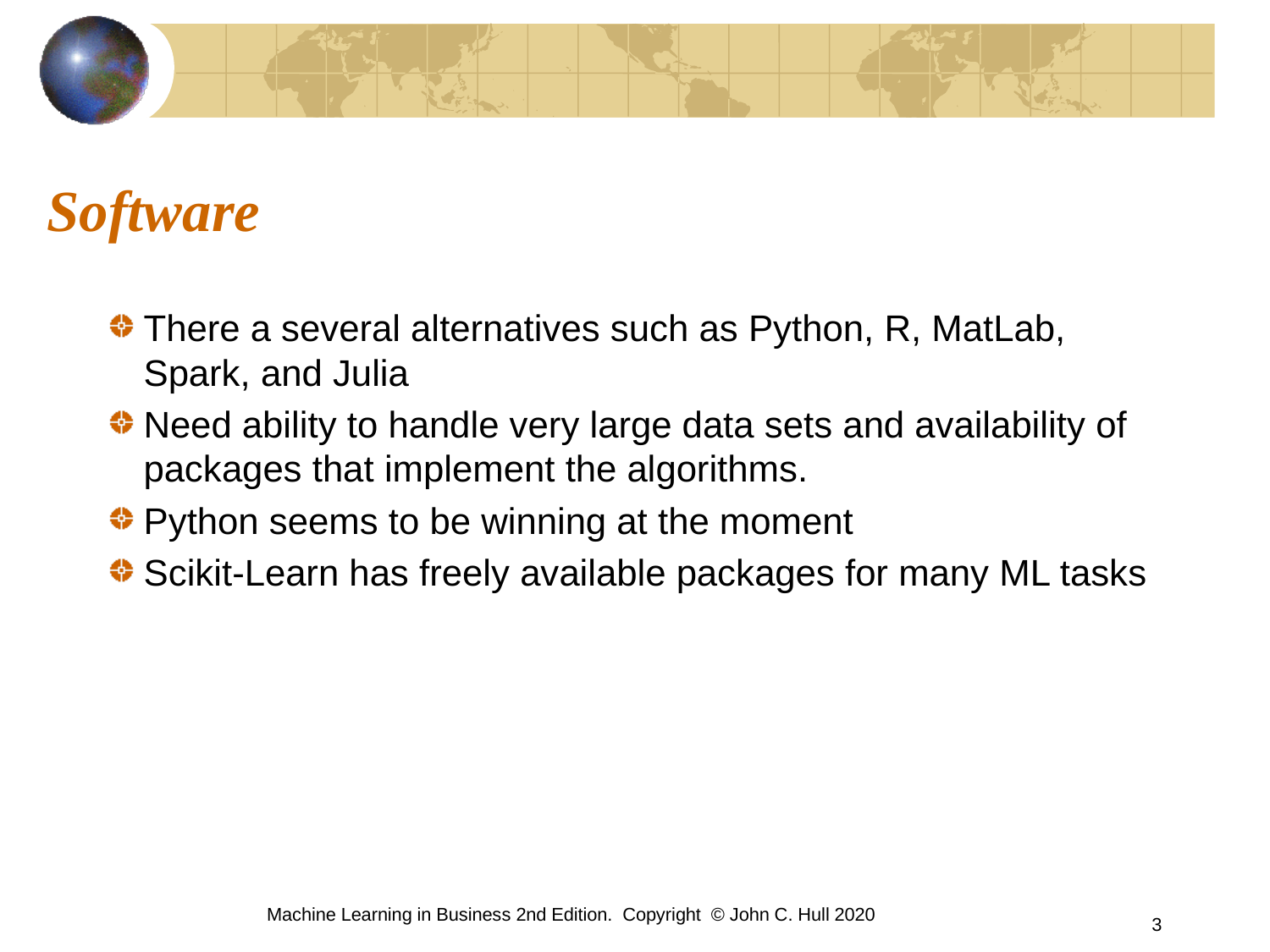

# Software
There a several alternatives such as Python, R, MatLab, Spark, and Julia
Need ability to handle very large data sets and availability of packages that implement the algorithms.
Python seems to be winning at the moment
Scikit-Learn has freely available packages for many ML tasks

Machine Learning in Business 2nd Edition.  Copyright  © John C. Hull 2020
3